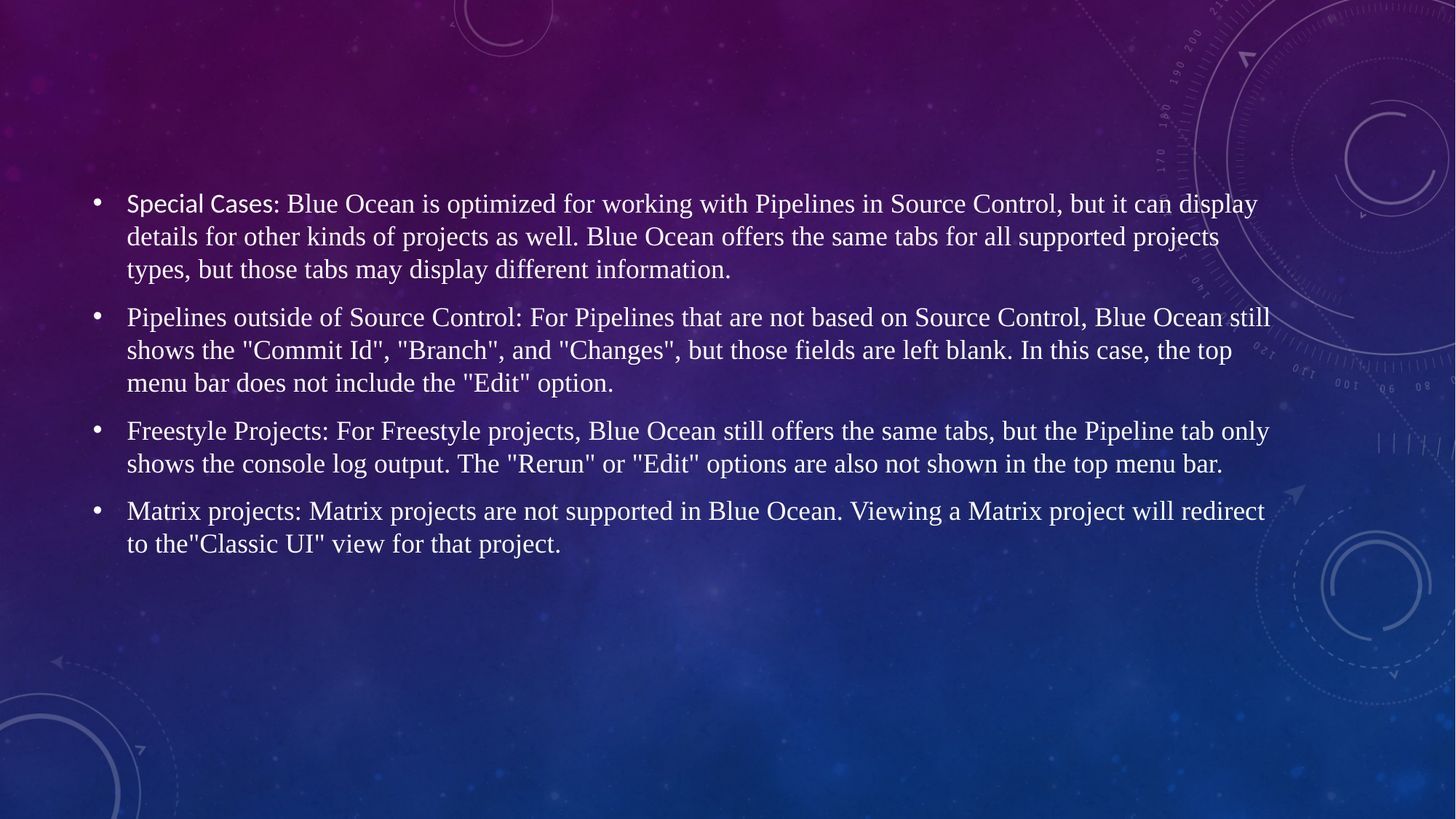

Special Cases: Blue Ocean is optimized for working with Pipelines in Source Control, but it can display details for other kinds of projects as well. Blue Ocean offers the same tabs for all supported projects types, but those tabs may display different information.
Pipelines outside of Source Control: For Pipelines that are not based on Source Control, Blue Ocean still shows the "Commit Id", "Branch", and "Changes", but those fields are left blank. In this case, the top menu bar does not include the "Edit" option.
Freestyle Projects: For Freestyle projects, Blue Ocean still offers the same tabs, but the Pipeline tab only shows the console log output. The "Rerun" or "Edit" options are also not shown in the top menu bar.
Matrix projects: Matrix projects are not supported in Blue Ocean. Viewing a Matrix project will redirect to the"Classic UI" view for that project.